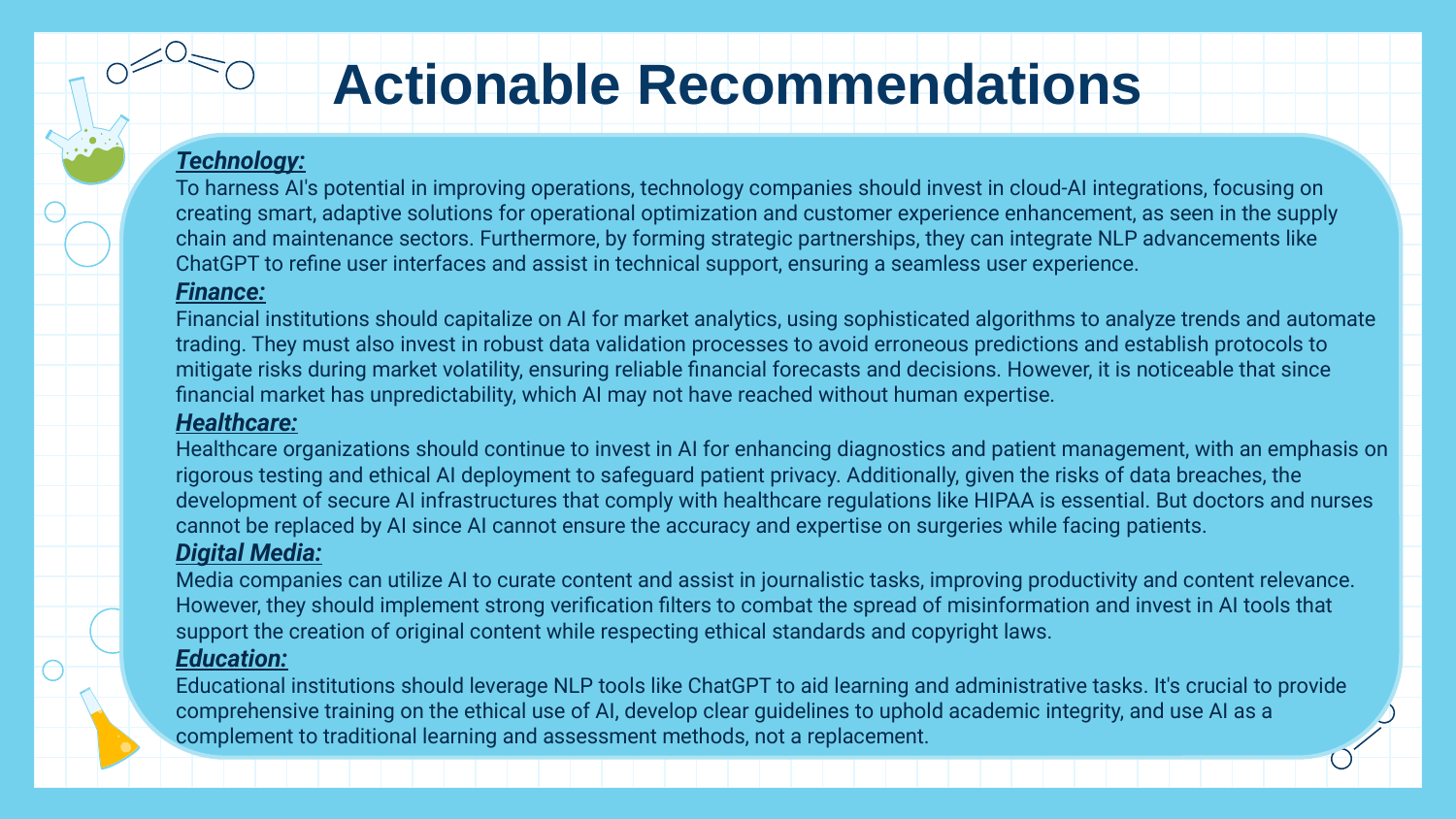

# Actionable Recommendations

Technology:
To harness AI's potential in improving operations, technology companies should invest in cloud-AI integrations, focusing on creating smart, adaptive solutions for operational optimization and customer experience enhancement, as seen in the supply chain and maintenance sectors. Furthermore, by forming strategic partnerships, they can integrate NLP advancements like ChatGPT to refine user interfaces and assist in technical support, ensuring a seamless user experience.
Finance:
Financial institutions should capitalize on AI for market analytics, using sophisticated algorithms to analyze trends and automate trading. They must also invest in robust data validation processes to avoid erroneous predictions and establish protocols to mitigate risks during market volatility, ensuring reliable financial forecasts and decisions. However, it is noticeable that since financial market has unpredictability, which AI may not have reached without human expertise.
Healthcare:
Healthcare organizations should continue to invest in AI for enhancing diagnostics and patient management, with an emphasis on rigorous testing and ethical AI deployment to safeguard patient privacy. Additionally, given the risks of data breaches, the development of secure AI infrastructures that comply with healthcare regulations like HIPAA is essential. But doctors and nurses cannot be replaced by AI since AI cannot ensure the accuracy and expertise on surgeries while facing patients.
Digital Media:
Media companies can utilize AI to curate content and assist in journalistic tasks, improving productivity and content relevance. However, they should implement strong verification filters to combat the spread of misinformation and invest in AI tools that support the creation of original content while respecting ethical standards and copyright laws.
Education:
Educational institutions should leverage NLP tools like ChatGPT to aid learning and administrative tasks. It's crucial to provide comprehensive training on the ethical use of AI, develop clear guidelines to uphold academic integrity, and use AI as a complement to traditional learning and assessment methods, not a replacement.